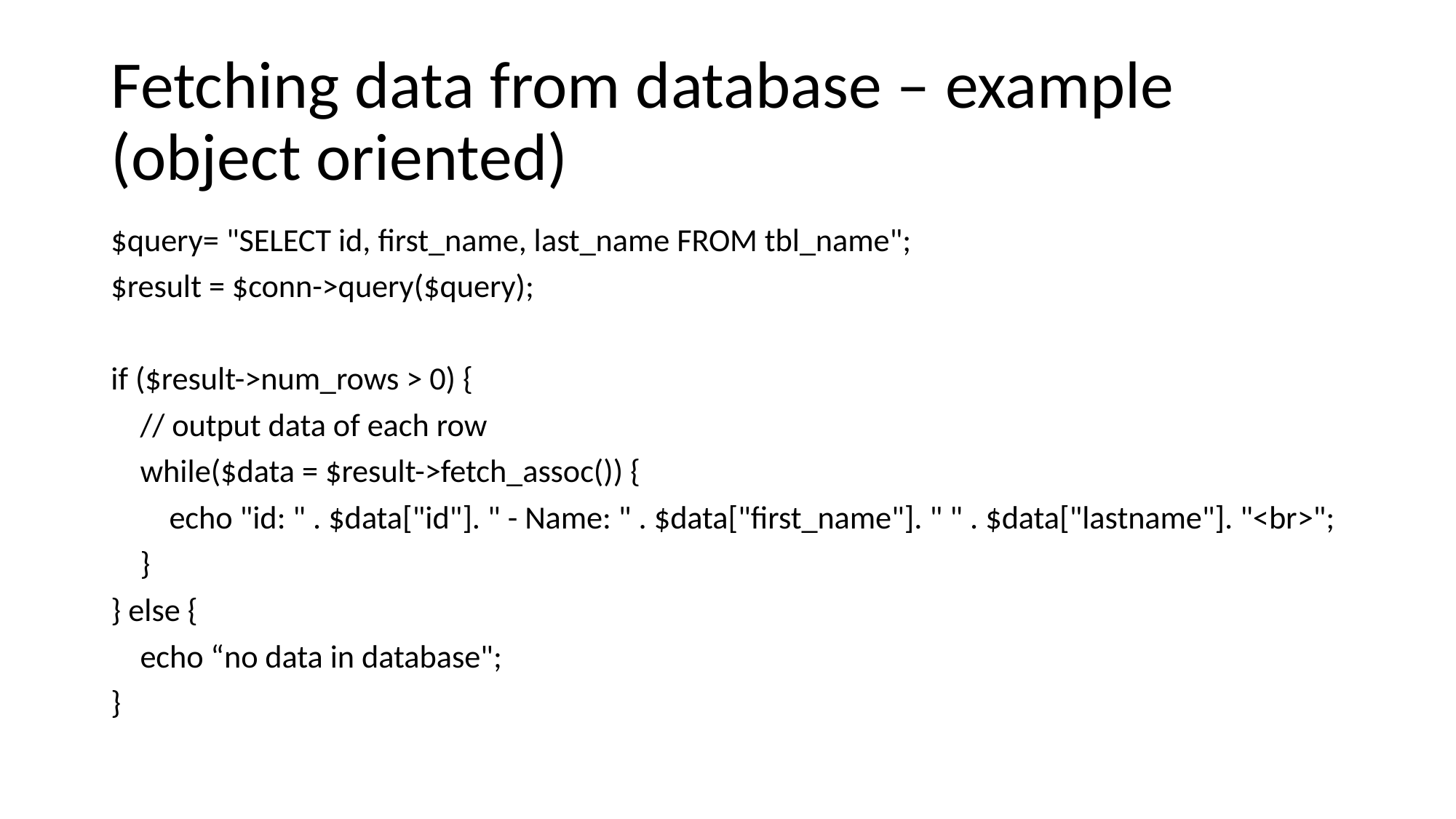

# Fetching data from database – example (object oriented)
$query= "SELECT id, first_name, last_name FROM tbl_name";
$result = $conn->query($query);

if ($result->num_rows > 0) {
    // output data of each row
    while($data = $result->fetch_assoc()) {
        echo "id: " . $data["id"]. " - Name: " . $data["first_name"]. " " . $data["lastname"]. "<br>";
    }
} else {
    echo “no data in database";
}